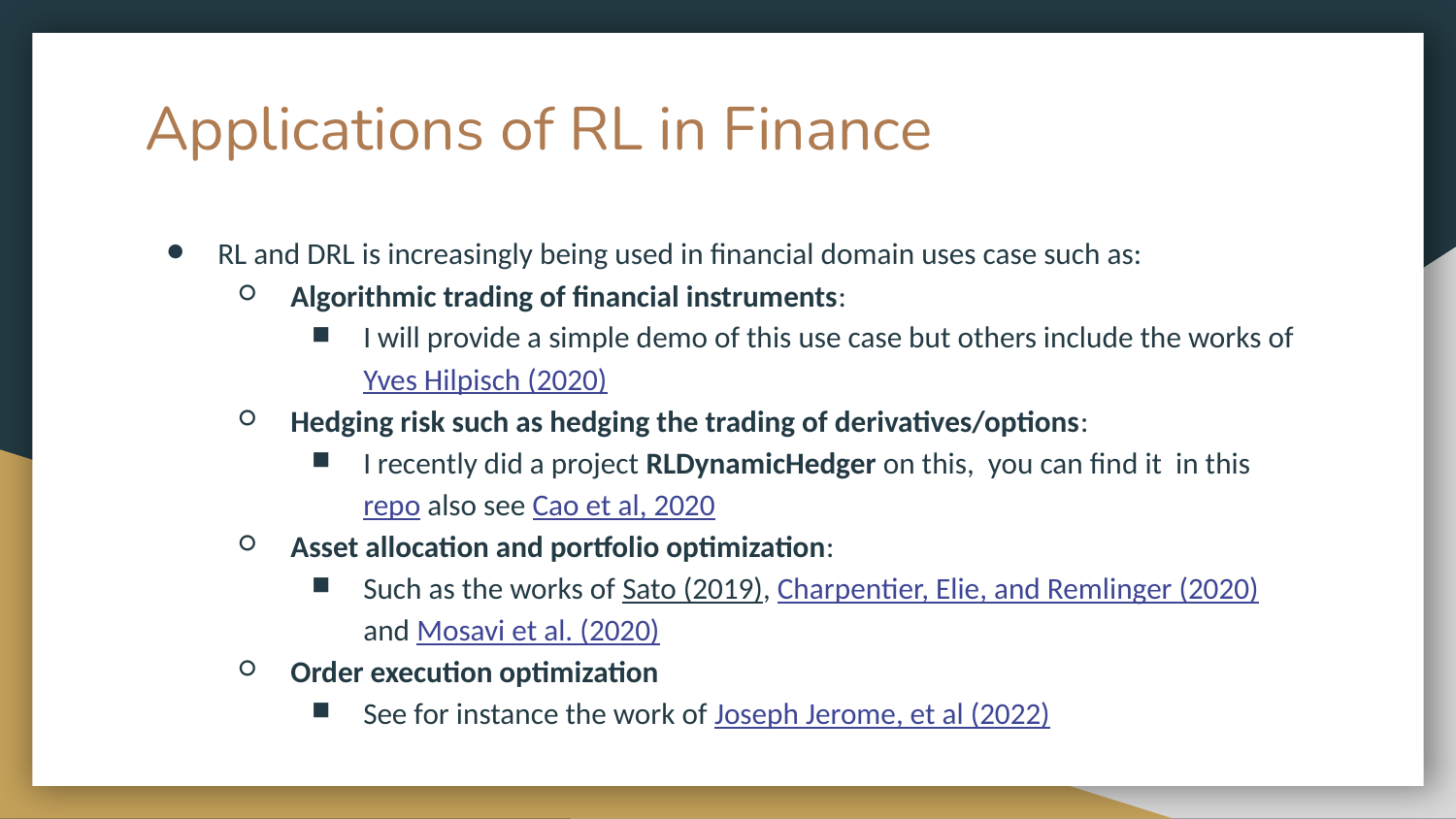

# Applications of RL in Finance
RL and DRL is increasingly being used in financial domain uses case such as:
Algorithmic trading of financial instruments:
I will provide a simple demo of this use case but others include the works of Yves Hilpisch (2020)
Hedging risk such as hedging the trading of derivatives/options:
I recently did a project RLDynamicHedger on this,  you can find it  in this repo also see Cao et al, 2020
Asset allocation and portfolio optimization:
Such as the works of Sato (2019), Charpentier, Elie, and Remlinger (2020) and Mosavi et al. (2020)
Order execution optimization
See for instance the work of Joseph Jerome, et al (2022)